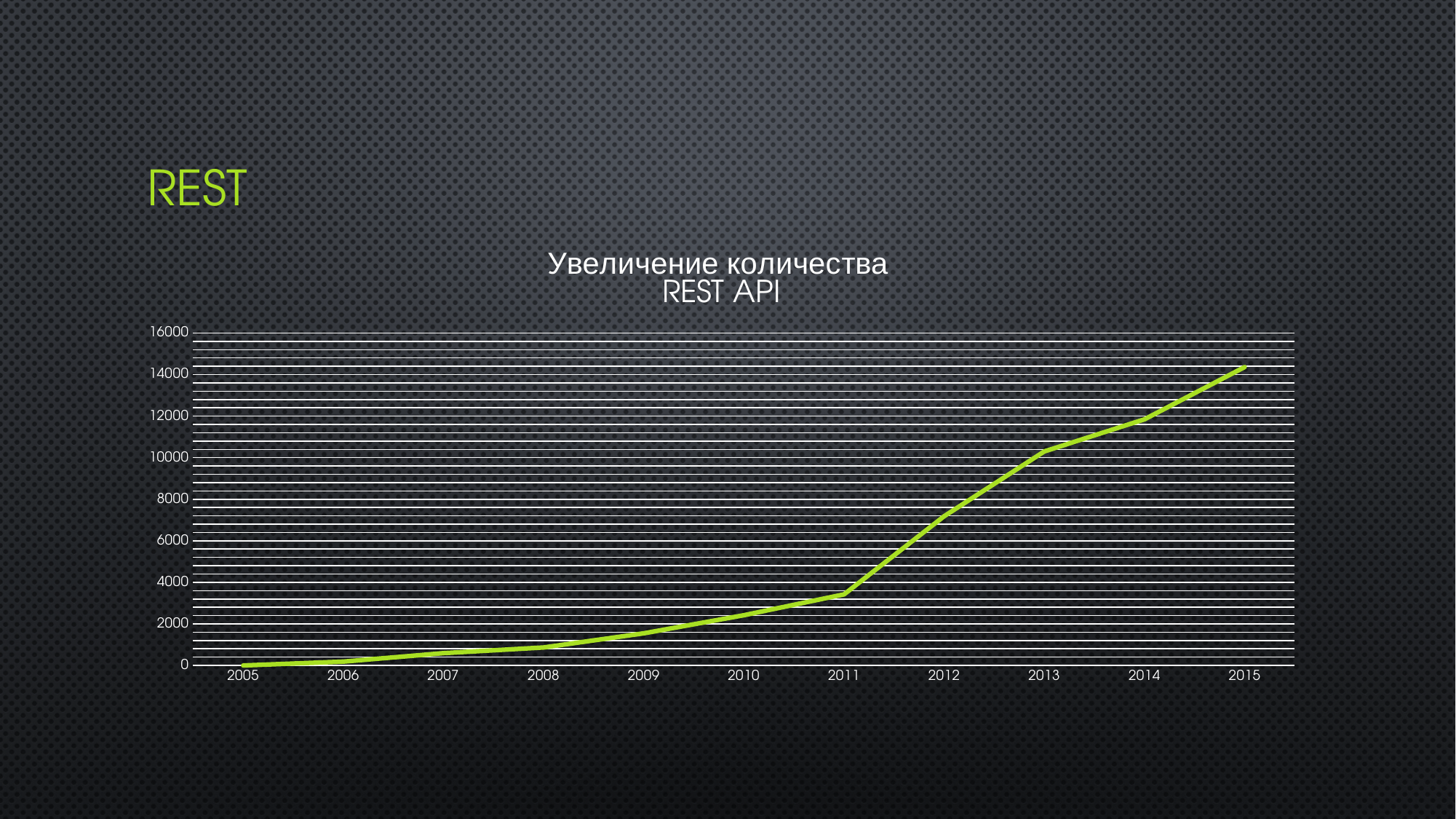

# REST

### Chart: Увеличение количества
REST API

| Category |  |
|---|---|
| 2005 | 0.0 |
| 2006 | 186.0 |
| 2007 | 593.0 |
| 2008 | 865.0 |
| 2009 | 1546.0 |
| 2010 | 2418.0 |
| 2011 | 3422.0 |
| 2012 | 7182.0 |
| 2013 | 10302.0 |
| 2014 | 11849.0 |
| 2015 | 14362.0 |